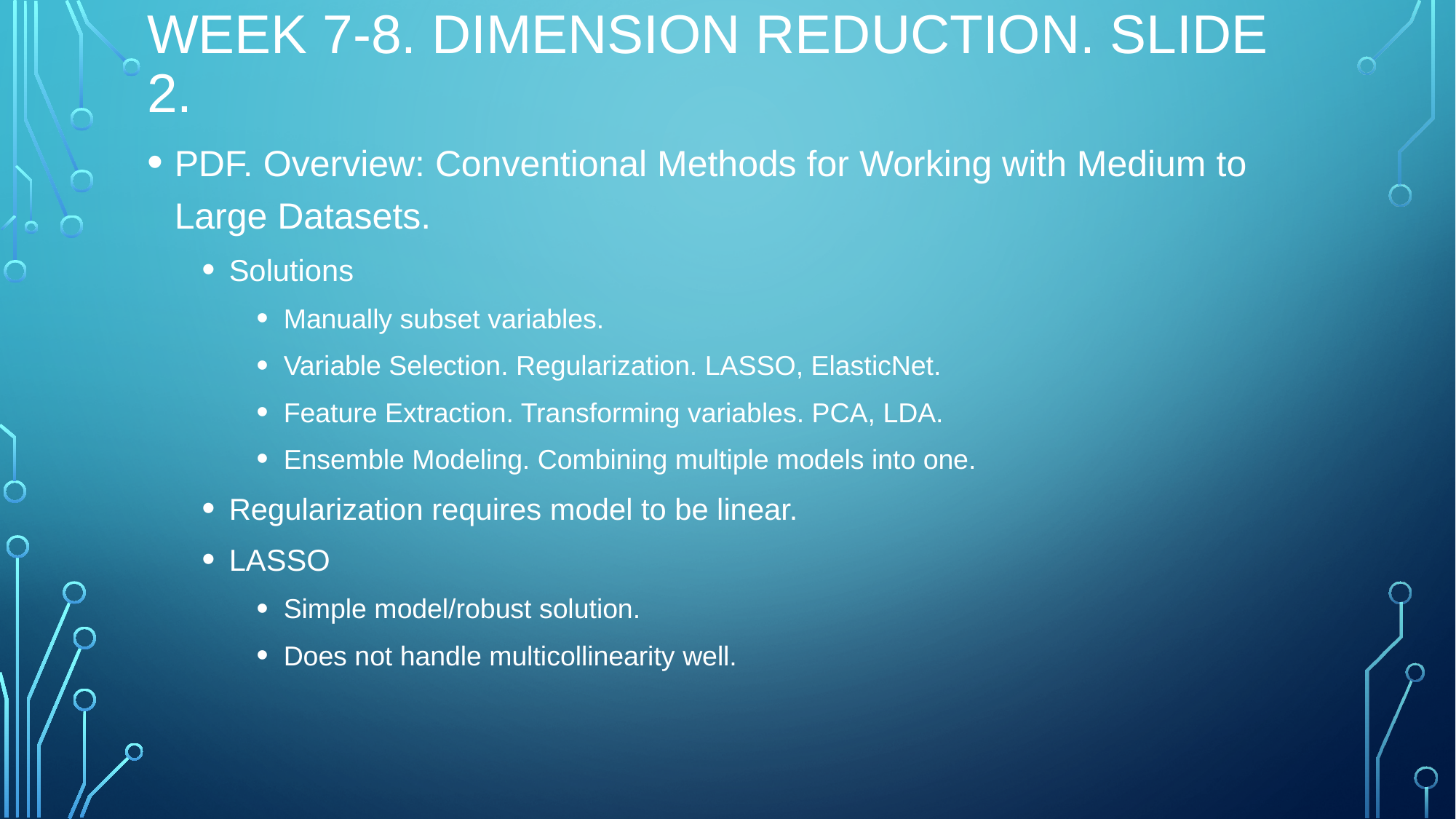

# Week 7-8. dimension reduction. Slide 2.
PDF. Overview: Conventional Methods for Working with Medium to Large Datasets.
Solutions
Manually subset variables.
Variable Selection. Regularization. LASSO, ElasticNet.
Feature Extraction. Transforming variables. PCA, LDA.
Ensemble Modeling. Combining multiple models into one.
Regularization requires model to be linear.
LASSO
Simple model/robust solution.
Does not handle multicollinearity well.